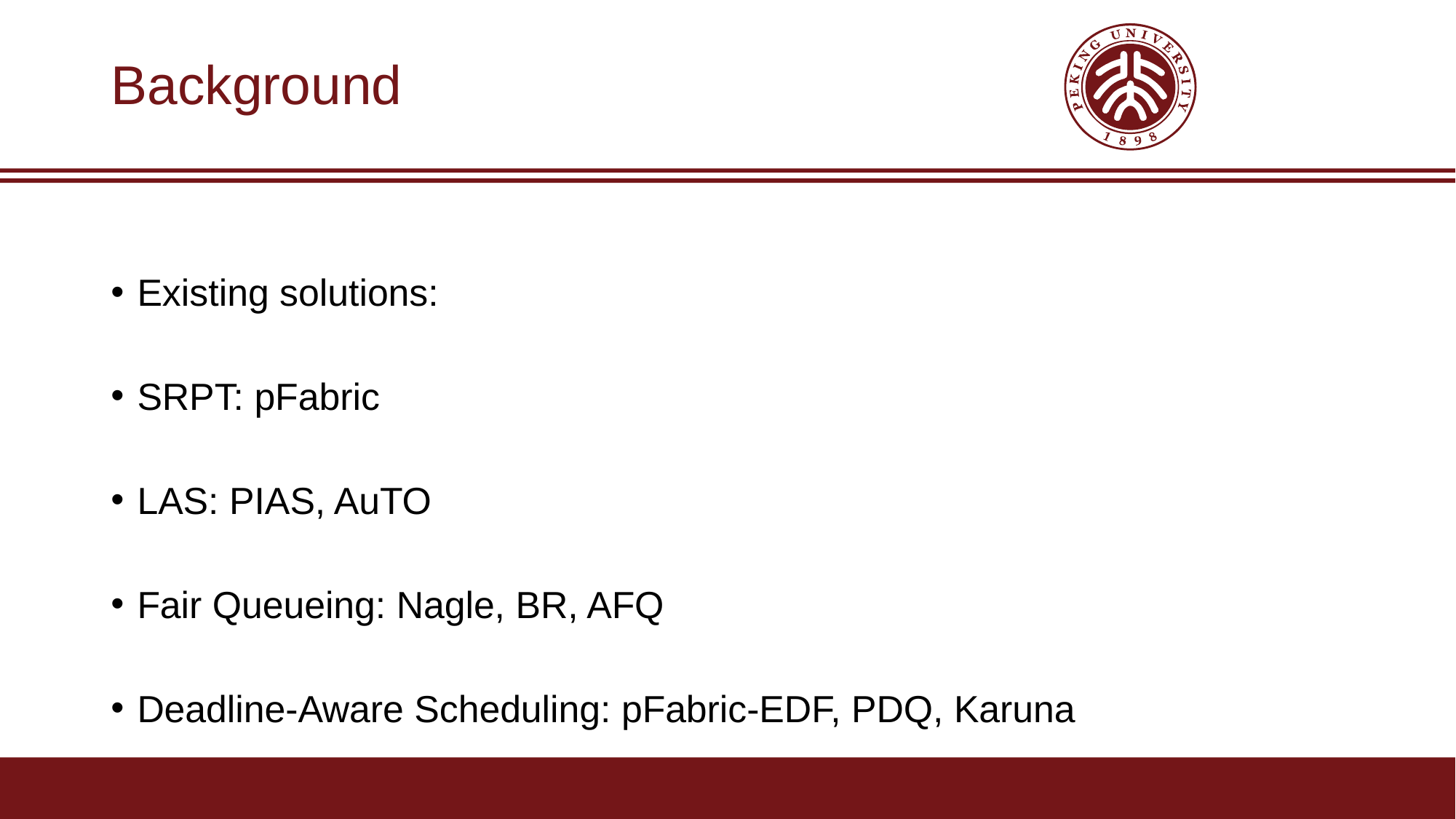

# Background
Existing solutions:
SRPT: pFabric
LAS: PIAS, AuTO
Fair Queueing: Nagle, BR, AFQ
Deadline-Aware Scheduling: pFabric-EDF, PDQ, Karuna